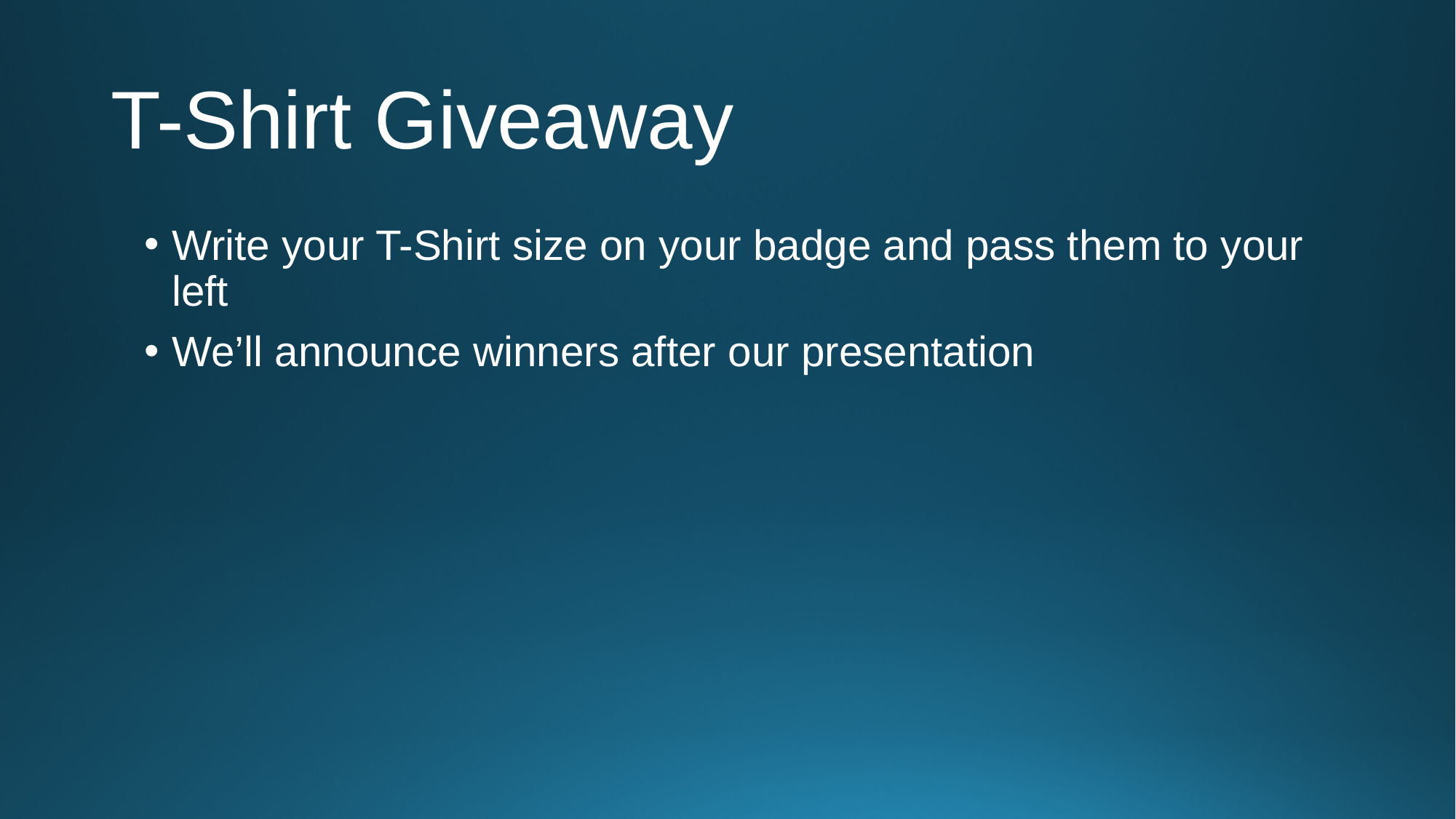

# T-Shirt Giveaway
Write your T-Shirt size on your badge and pass them to your left
We’ll announce winners after our presentation